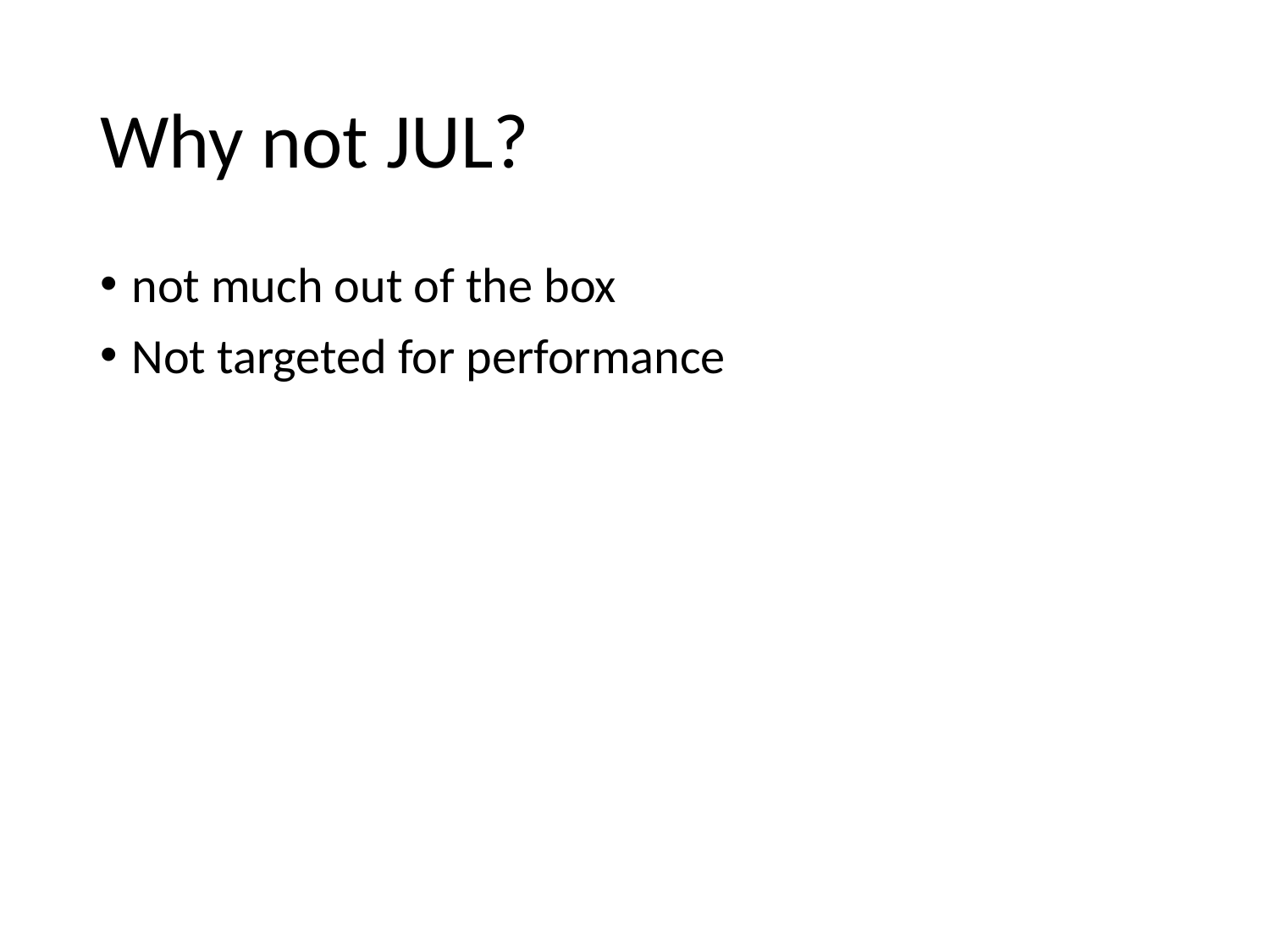

# Why not JUL?
not much out of the box
Not targeted for performance